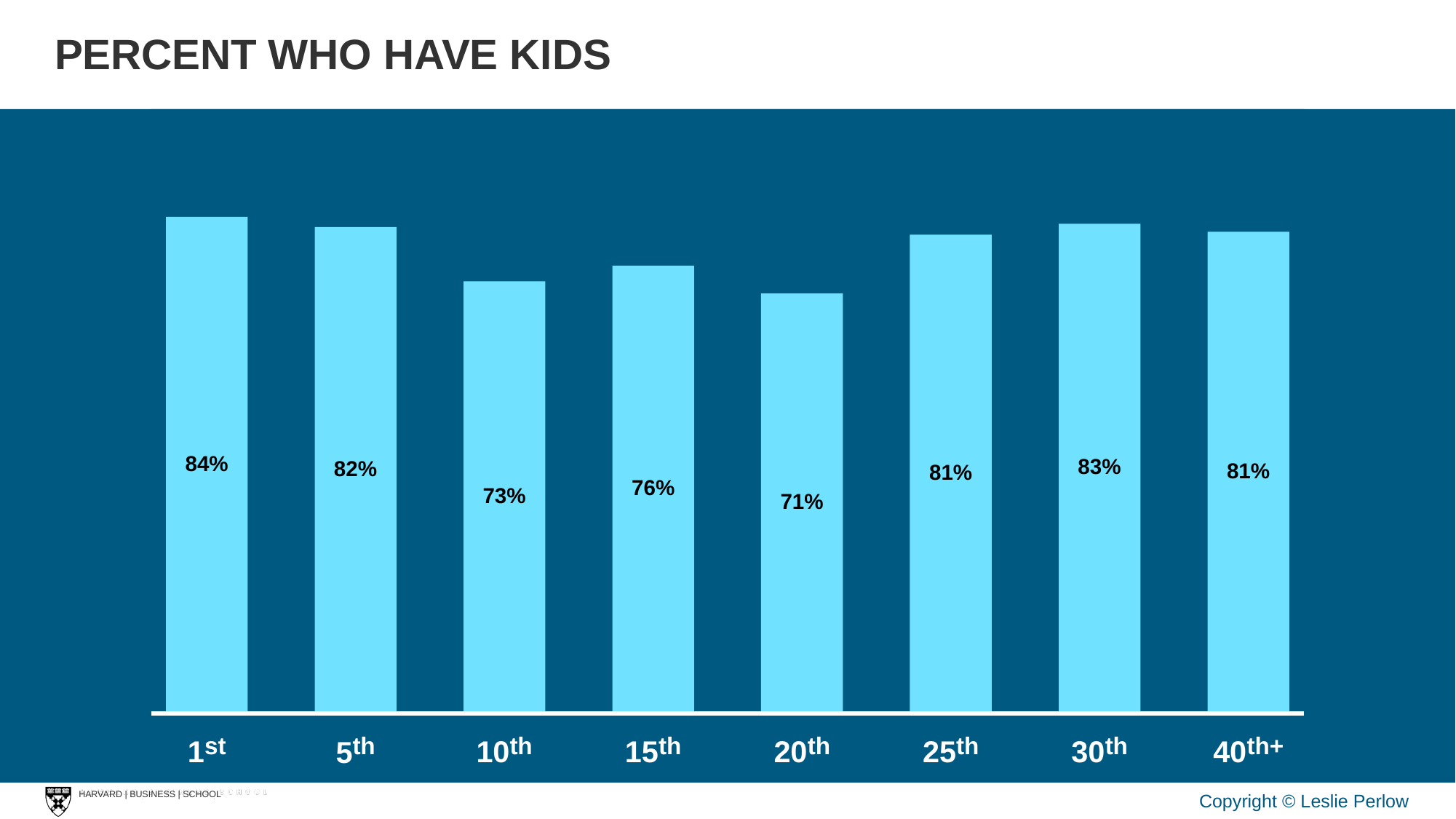

# PERCENT WHO HAVE KIDS

84%
83%
82%
81%
81%
76%
73%
71%

th
th
th
th
th
th
th+
st
10
15
20
25
30
40
1
5